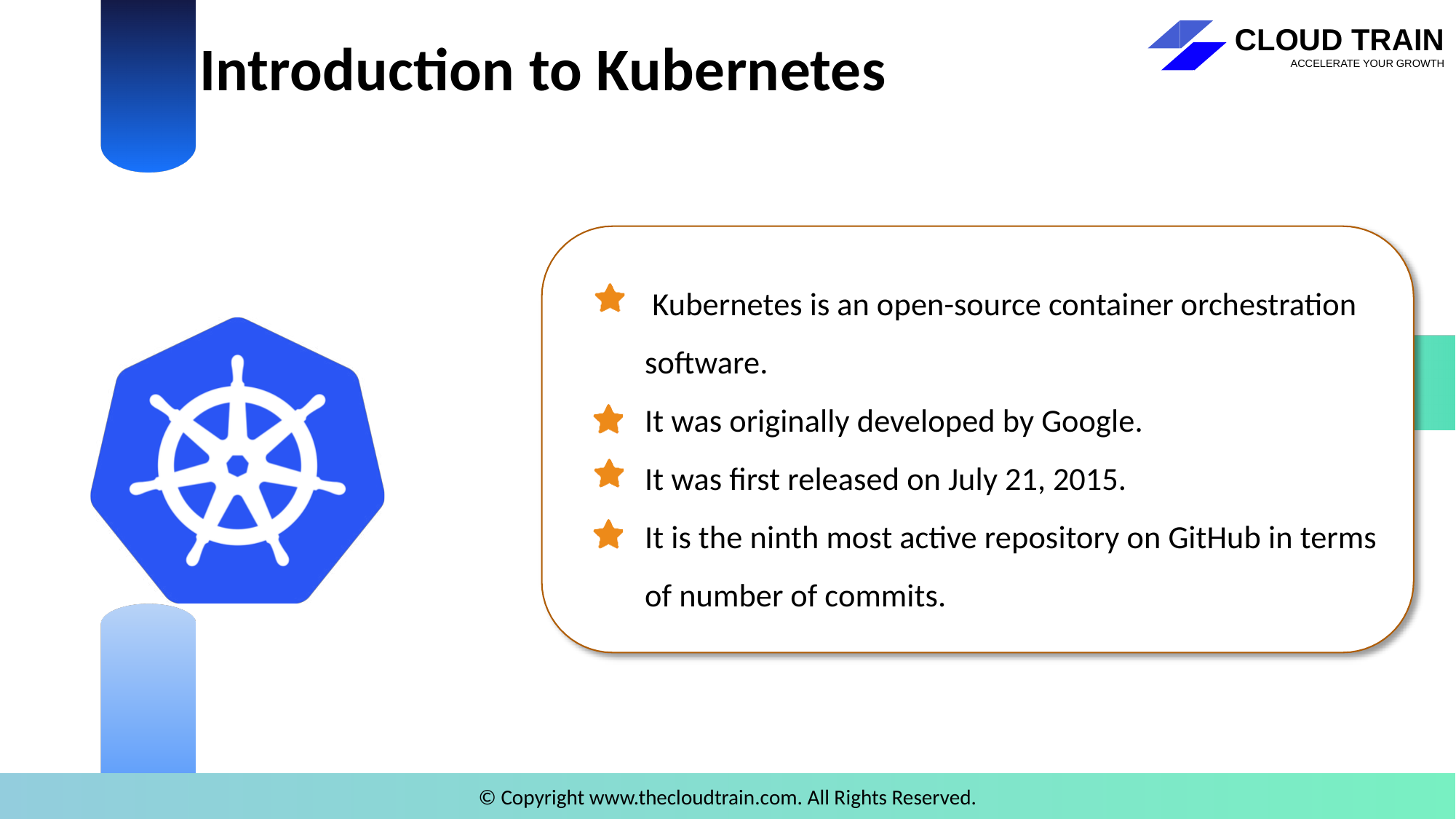

# Introduction to Kubernetes

 Kubernetes is an open-source container orchestration software.
It was originally developed by Google.
It was first released on July 21, 2015.
It is the ninth most active repository on GitHub in terms of number of commits.